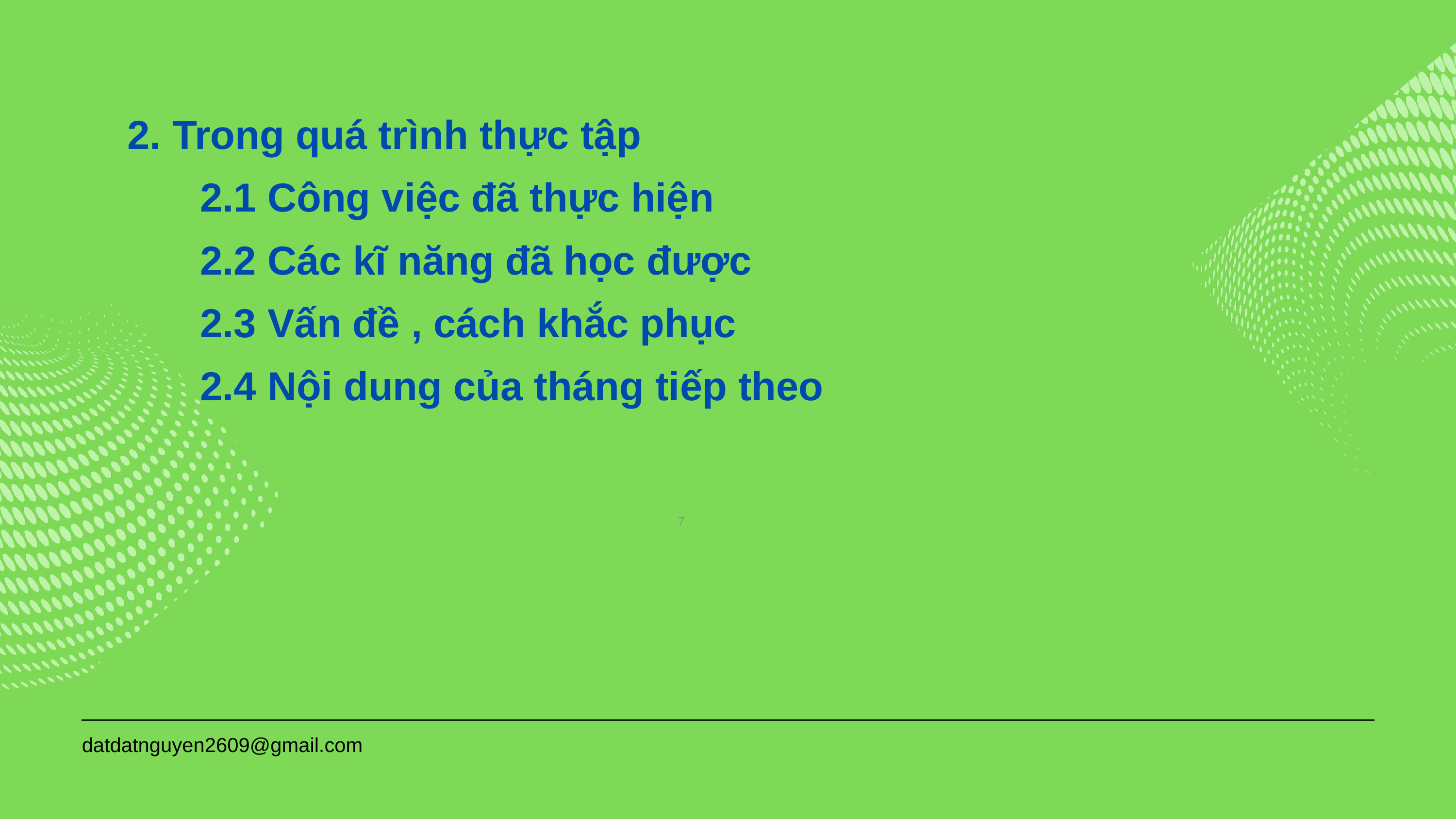

2. Trong quá trình thực tập
	2.1 Công việc đã thực hiện
	2.2 Các kĩ năng đã học được
	2.3 Vấn đề , cách khắc phục
	2.4 Nội dung của tháng tiếp theo

7

datdatnguyen2609@gmail.com